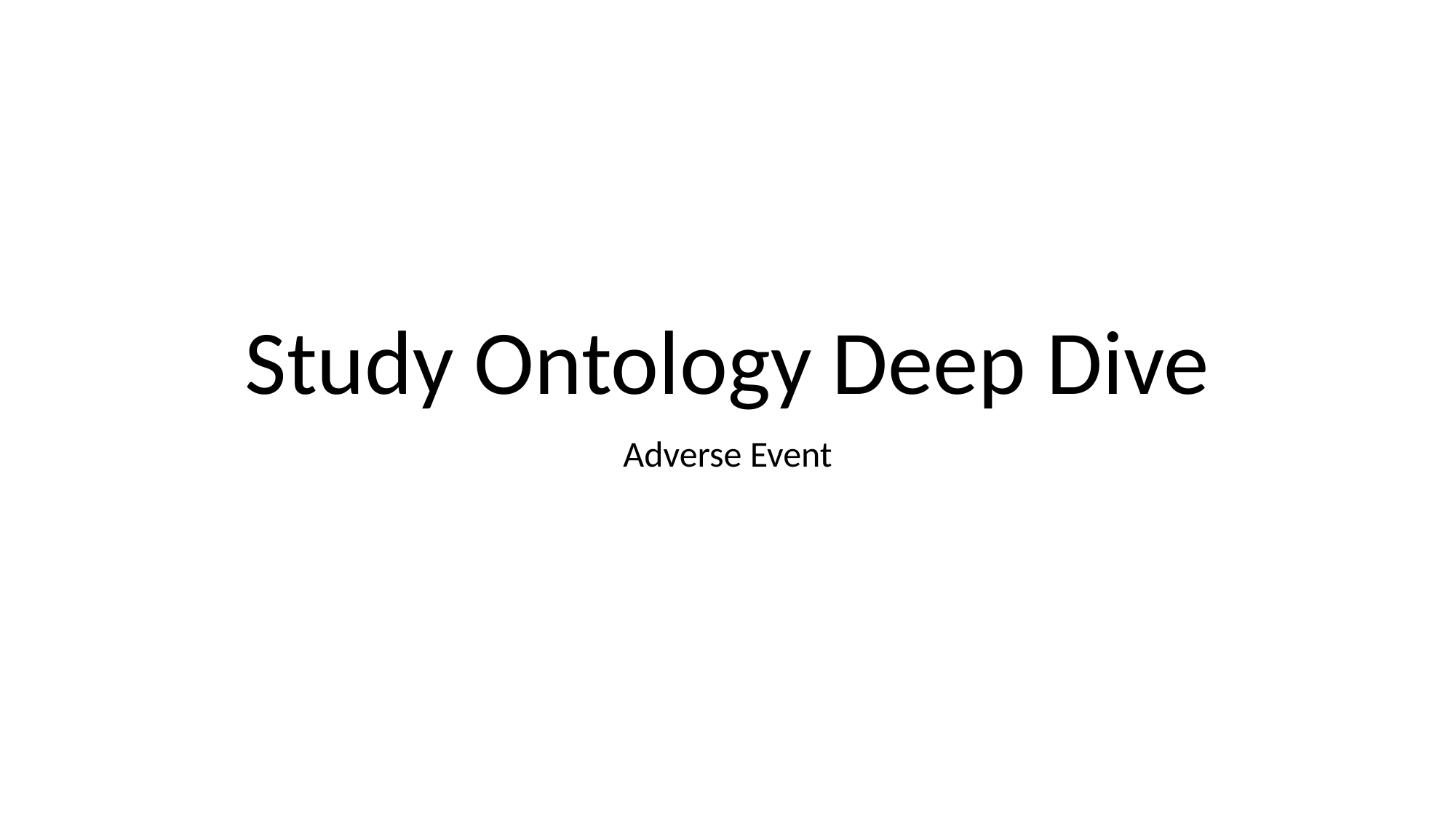

# Study Ontology Deep Dive
Adverse Event